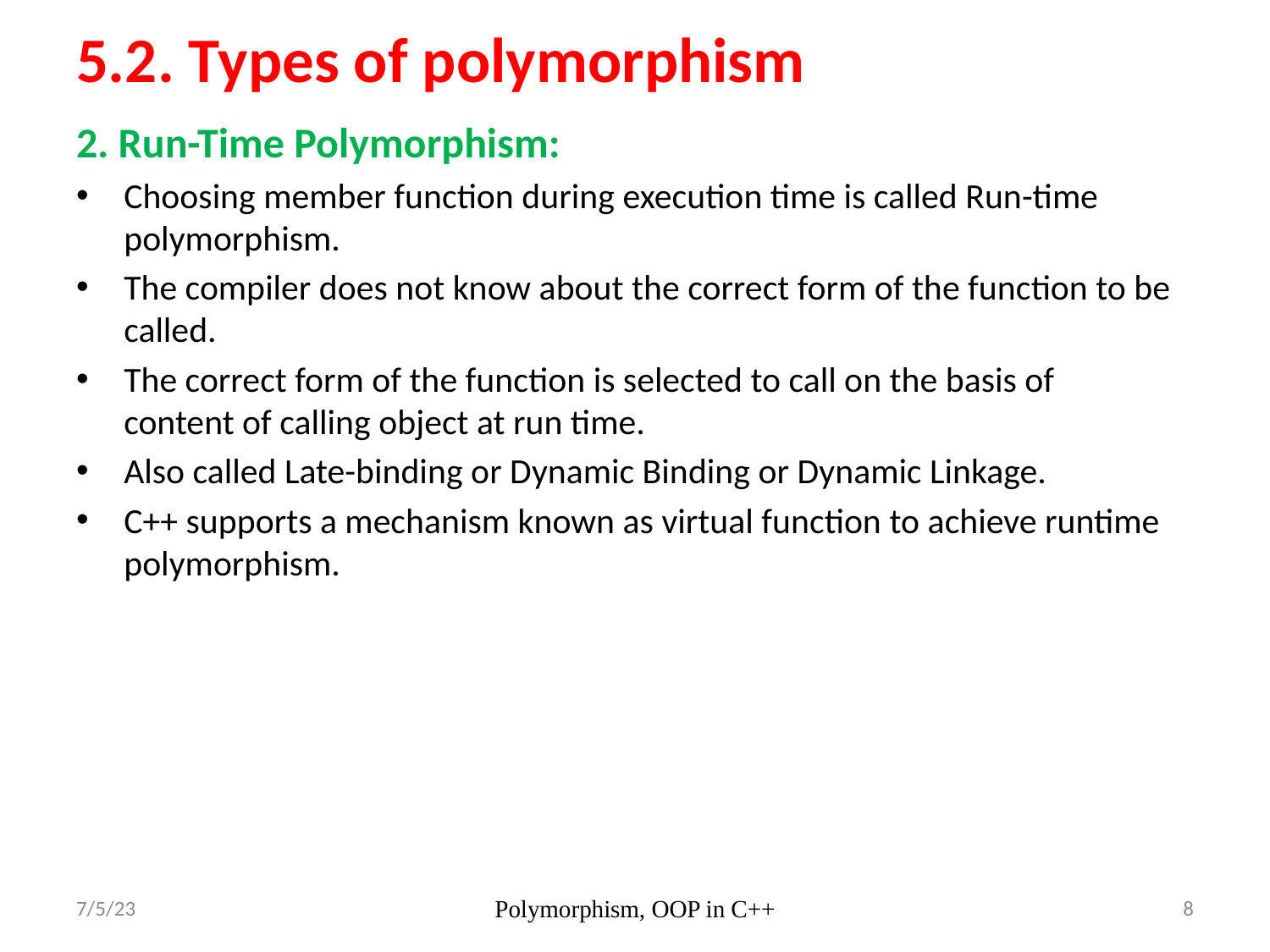

# 5.2. Types of polymorphism
2. Run-Time Polymorphism:
Choosing member function during execution time is called Run-time polymorphism.
The compiler does not know about the correct form of the function to be called.
The correct form of the function is selected to call on the basis of content of calling object at run time.
Also called Late-binding or Dynamic Binding or Dynamic Linkage.
C++ supports a mechanism known as virtual function to achieve runtime polymorphism.

7/5/23
Polymorphism, OOP in C++
8